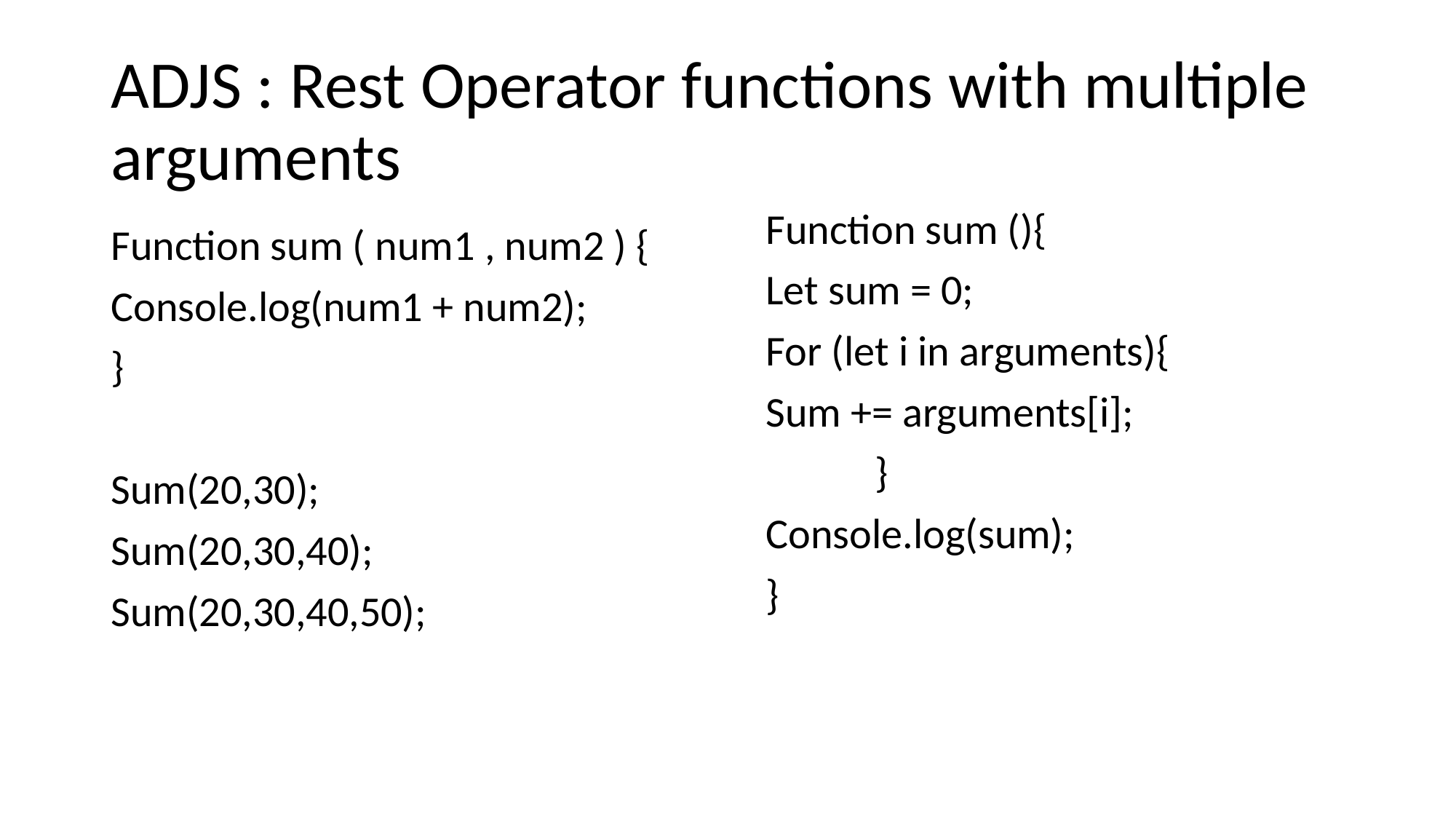

# ADJS : Rest Operator functions with multiple arguments
Function sum (){
Let sum = 0;
For (let i in arguments){
Sum += arguments[i];
	}
Console.log(sum);
}
Function sum ( num1 , num2 ) {
Console.log(num1 + num2);
}

Sum(20,30);
Sum(20,30,40);
Sum(20,30,40,50);